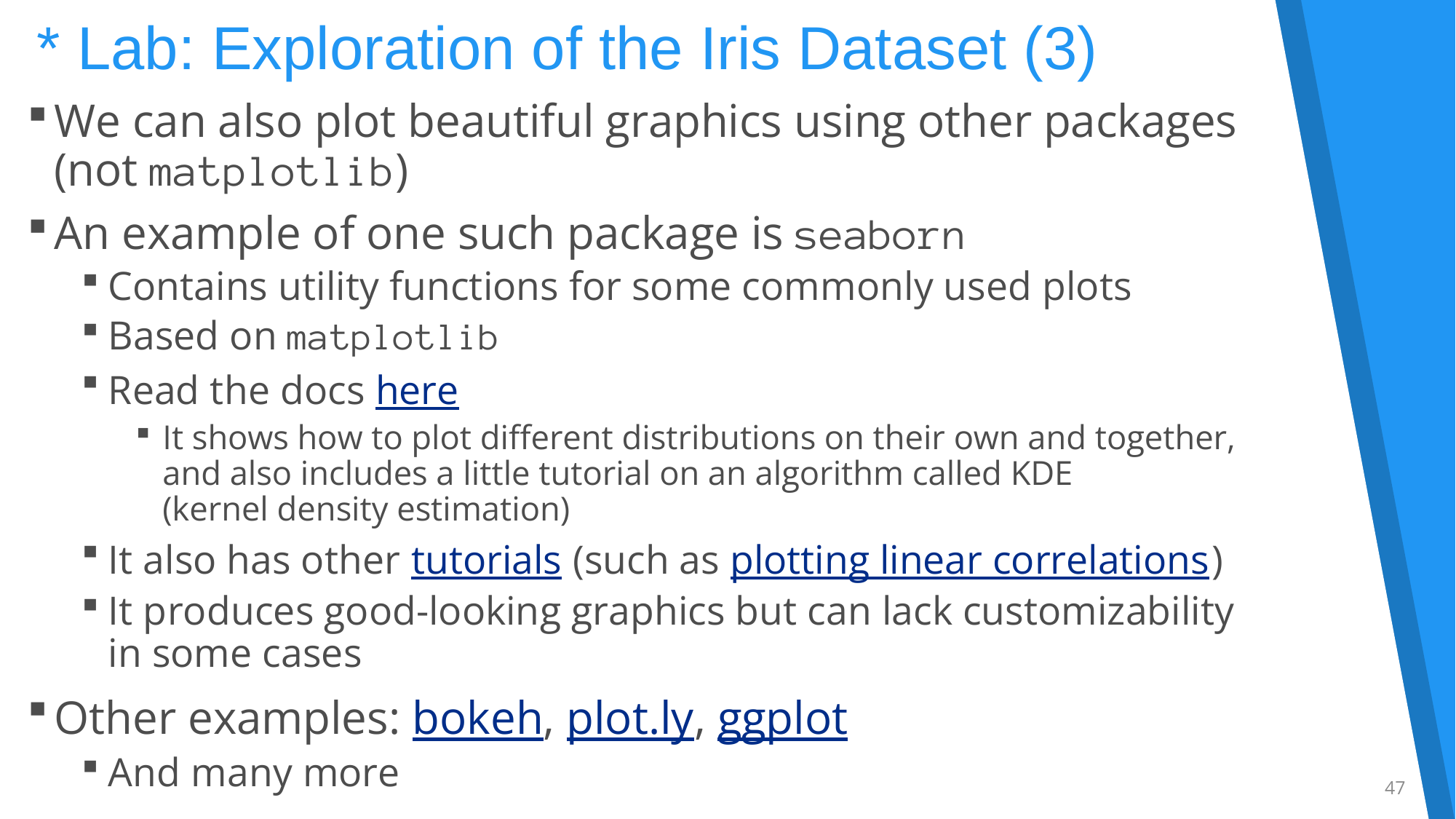

# * Lab: Exploration of the Iris Dataset (3)
We can also plot beautiful graphics using other packages
(not matplotlib)
An example of one such package is seaborn
Contains utility functions for some commonly used plots
Based on matplotlib
Read the docs here
It shows how to plot different distributions on their own and together,
and also includes a little tutorial on an algorithm called KDE
(kernel density estimation)
It also has other tutorials (such as plotting linear correlations)
It produces good-looking graphics but can lack customizability
in some cases
Other examples: bokeh, plot.ly, ggplot
And many more
47